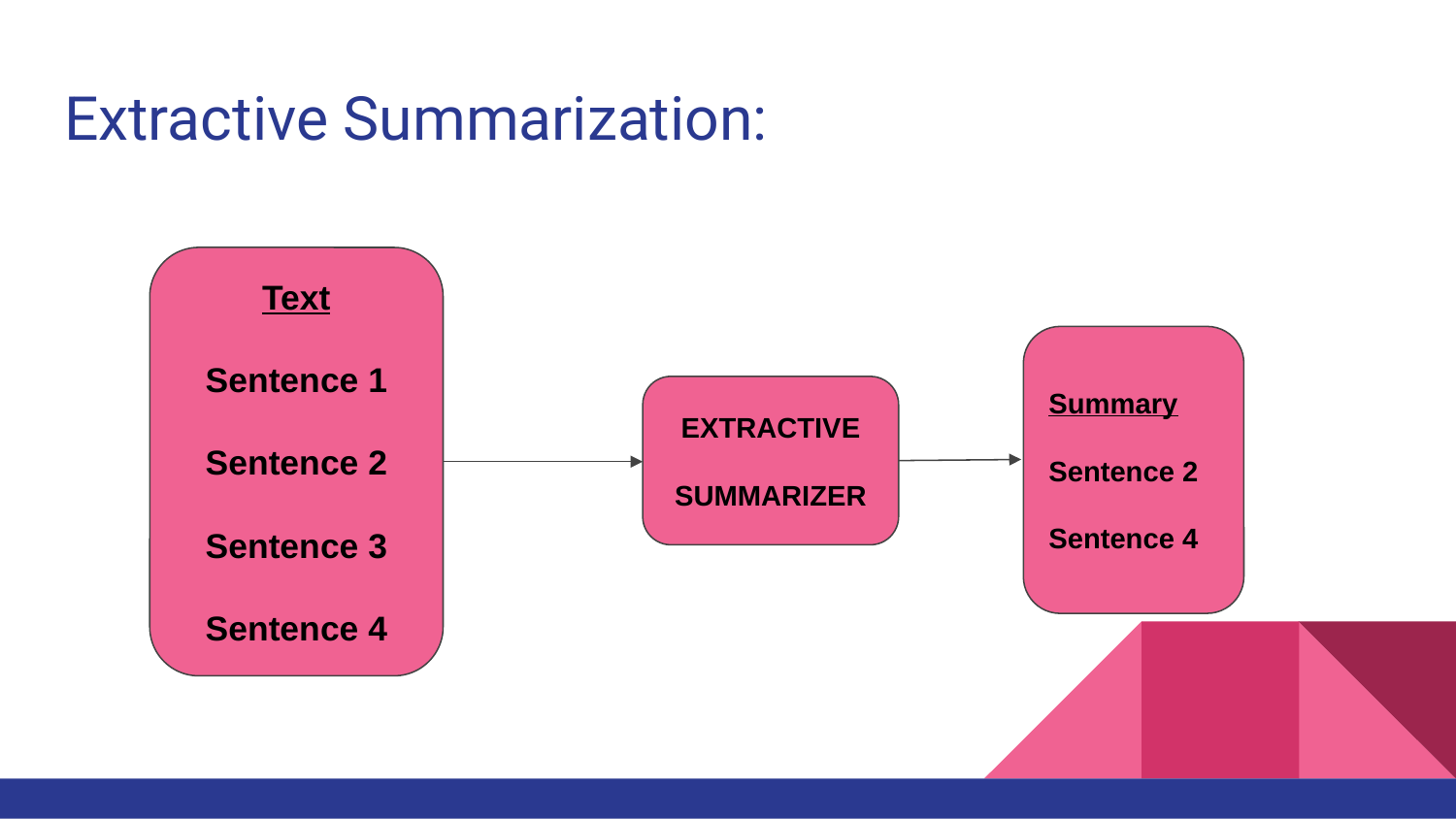

# Extractive Summarization:

Text

Sentence 1

Sentence 2

Sentence 3

Sentence 4
Summary

Sentence 2

Sentence 4
EXTRACTIVE

SUMMARIZER